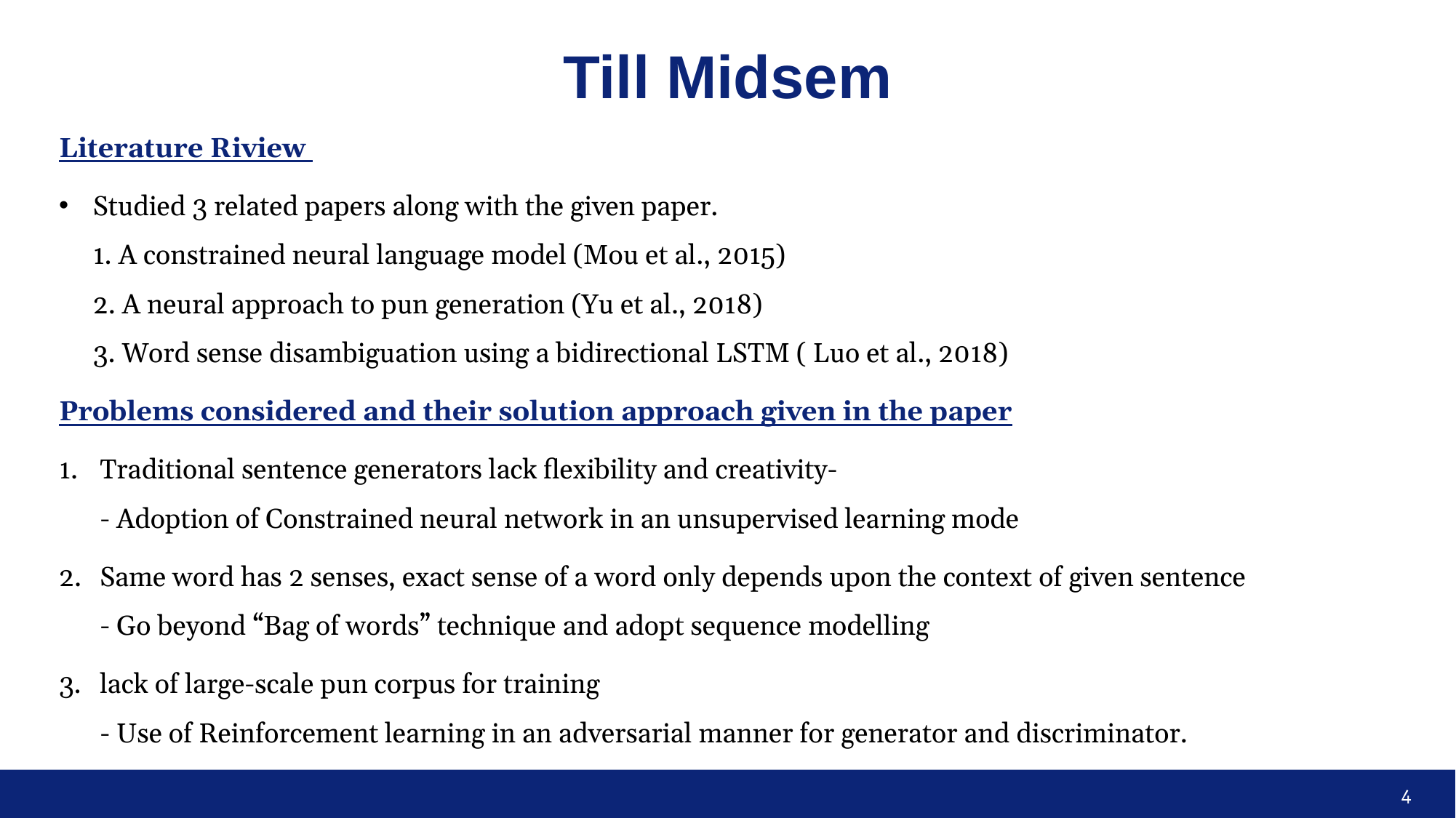

# Till Midsem
Literature Riview
Studied 3 related papers along with the given paper.
1. A constrained neural language model (Mou et al., 2015)
2. A neural approach to pun generation (Yu et al., 2018)
3. Word sense disambiguation using a bidirectional LSTM ( Luo et al., 2018)
Problems considered and their solution approach given in the paper
Traditional sentence generators lack flexibility and creativity-
- Adoption of Constrained neural network in an unsupervised learning mode
Same word has 2 senses, exact sense of a word only depends upon the context of given sentence
- Go beyond “Bag of words” technique and adopt sequence modelling
lack of large-scale pun corpus for training
- Use of Reinforcement learning in an adversarial manner for generator and discriminator.